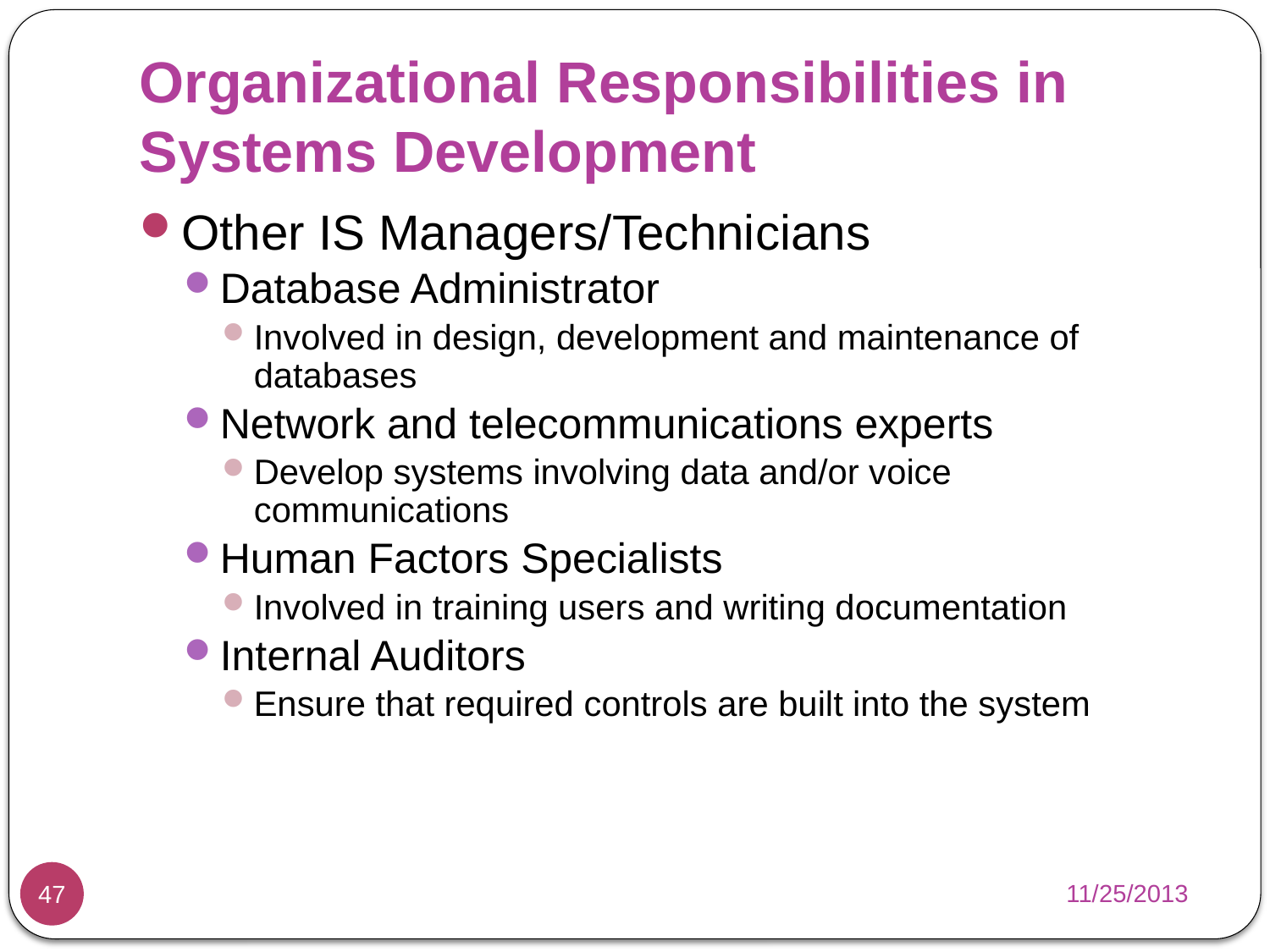

# Organizational Responsibilities in Systems Development
Other IS Managers/Technicians
Database Administrator
Involved in design, development and maintenance of databases
Network and telecommunications experts
Develop systems involving data and/or voice communications
Human Factors Specialists
Involved in training users and writing documentation
Internal Auditors
Ensure that required controls are built into the system

11/25/2013
47